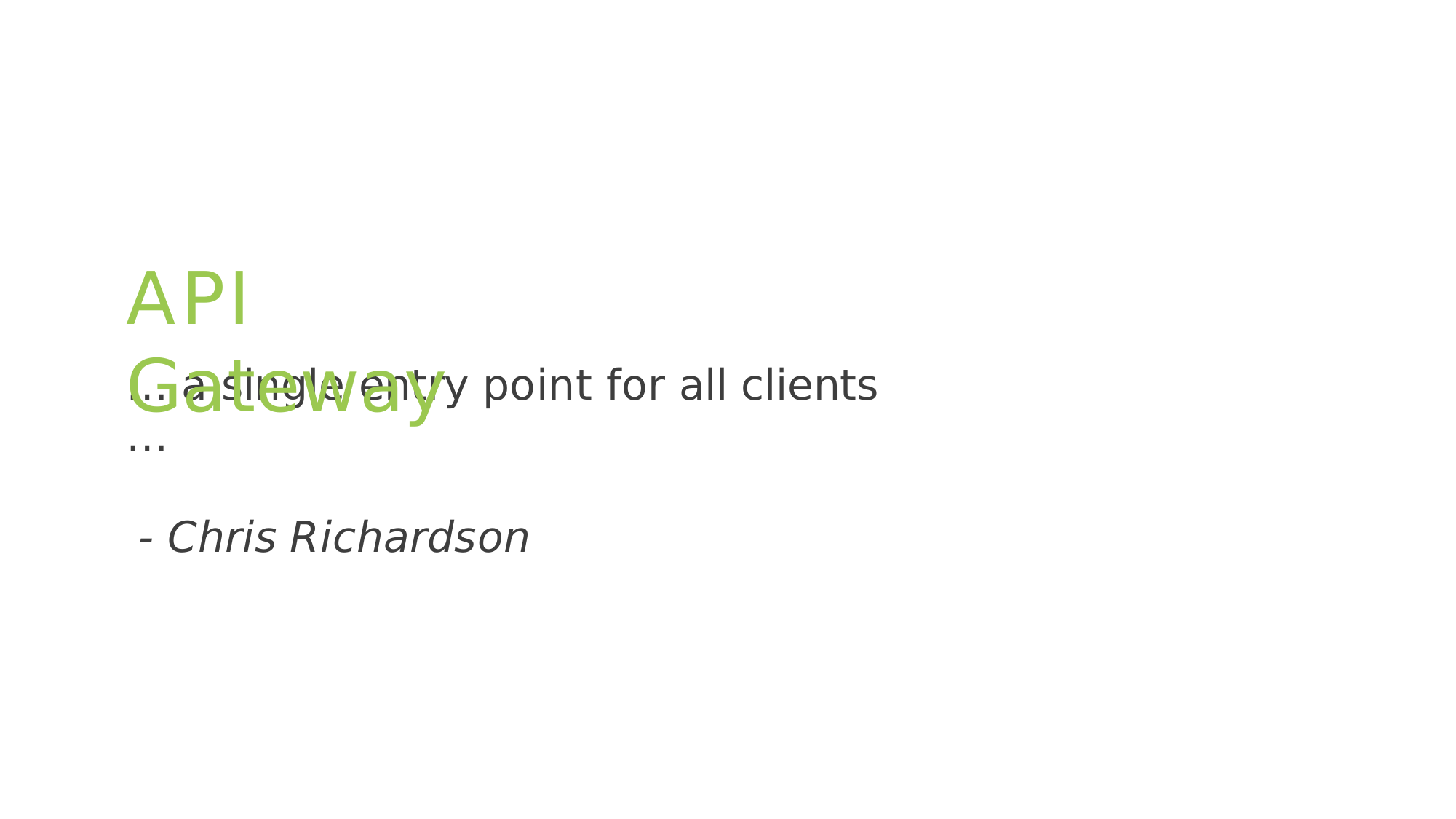

# API Gateway
… a single entry point for all clients …

- Chris Richardson
8